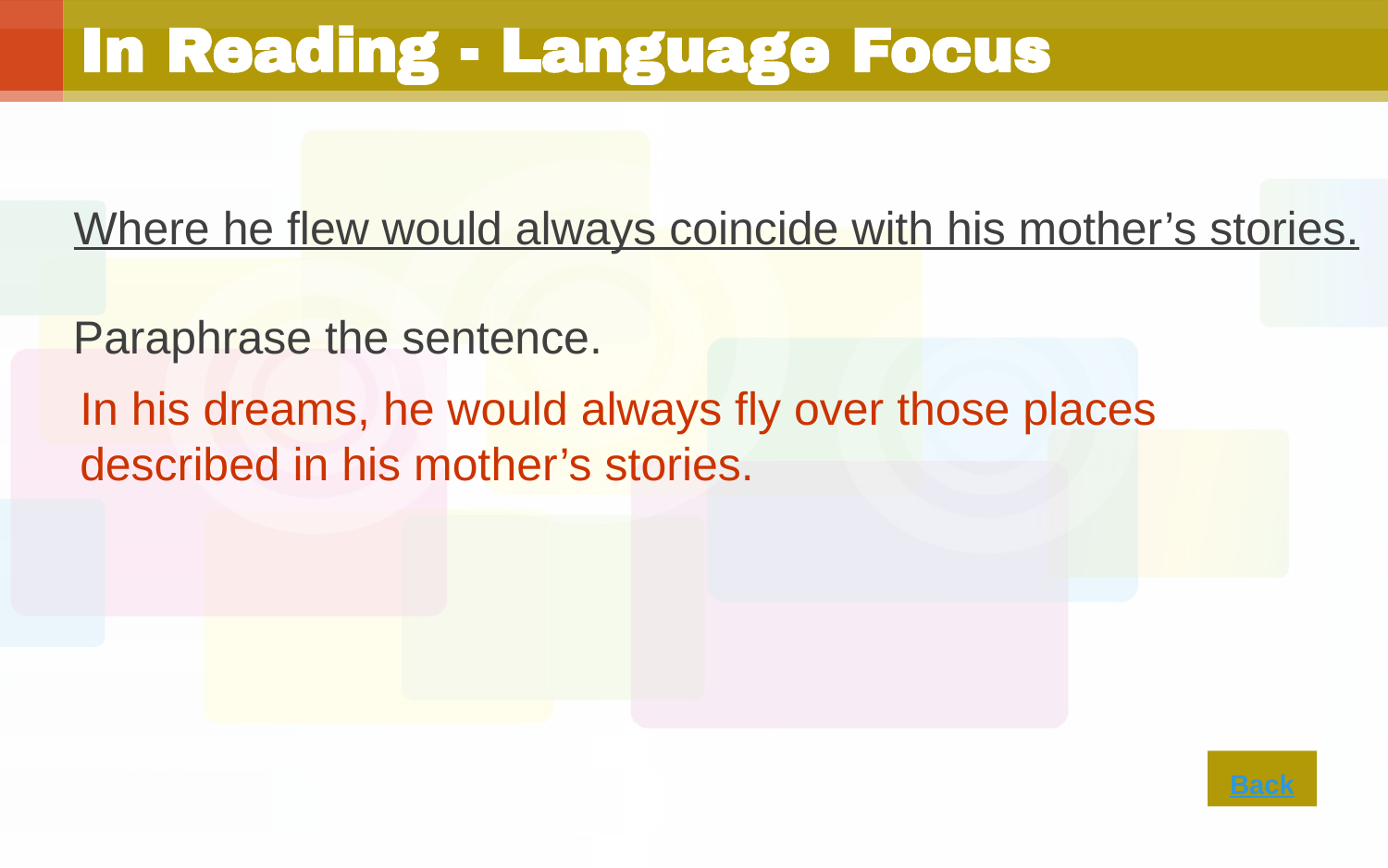

In Reading - Language Focus
Where he flew would always coincide with his mother’s stories.
Paraphrase the sentence.
In his dreams, he would always fly over those places described in his mother’s stories.
Back